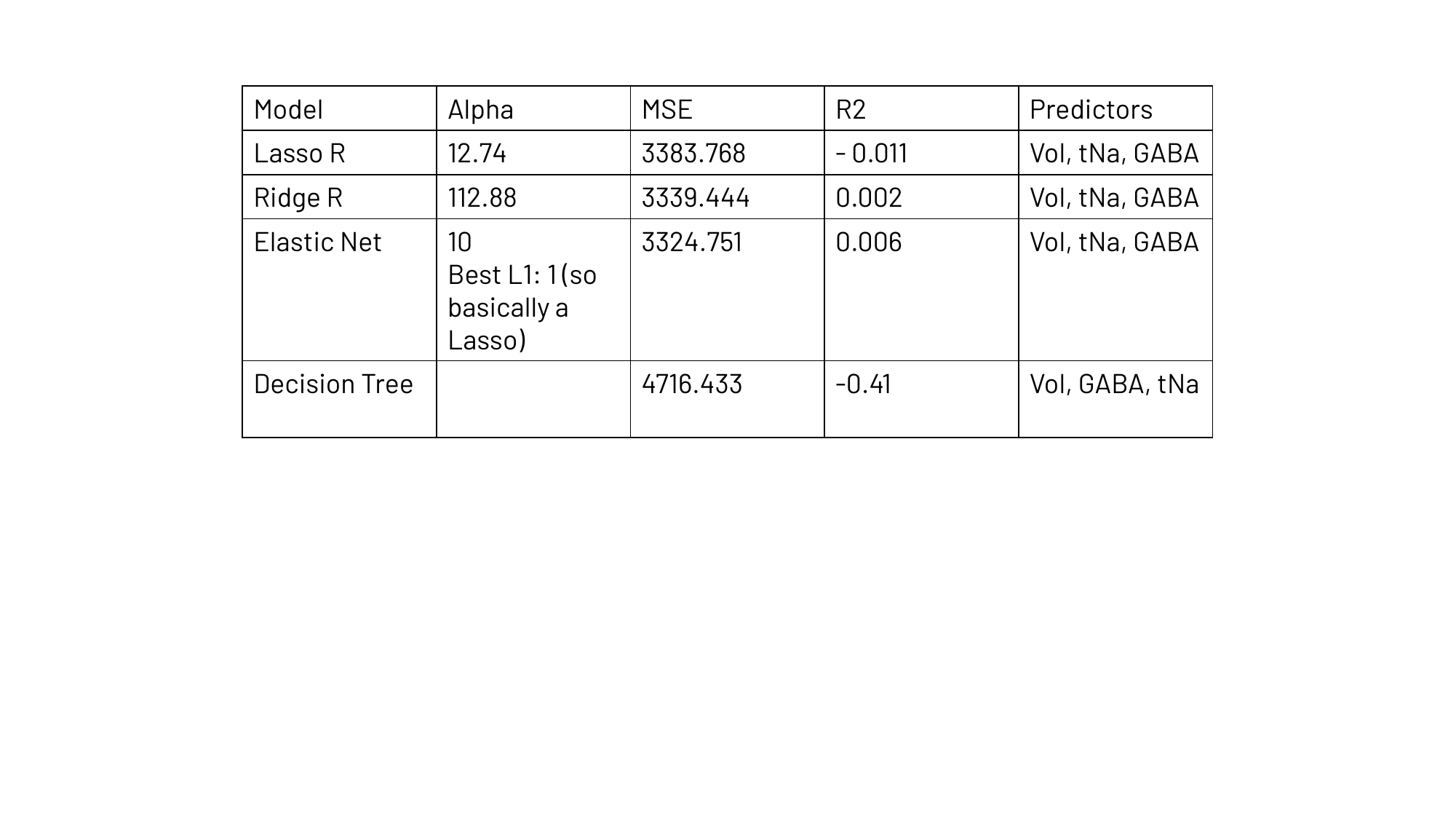

| Model | Alpha | MSE | R2 | Predictors |
| --- | --- | --- | --- | --- |
| Lasso R | 12.74 | 3383.768 | - 0.011 | Vol, tNa, GABA |
| Ridge R | 112.88 | 3339.444 | 0.002 | Vol, tNa, GABA |
| Elastic Net | 10 Best L1: 1 (so basically a Lasso) | 3324.751 | 0.006 | Vol, tNa, GABA |
| Decision Tree |  | 4716.433 | -0.41 | Vol, GABA, tNa |